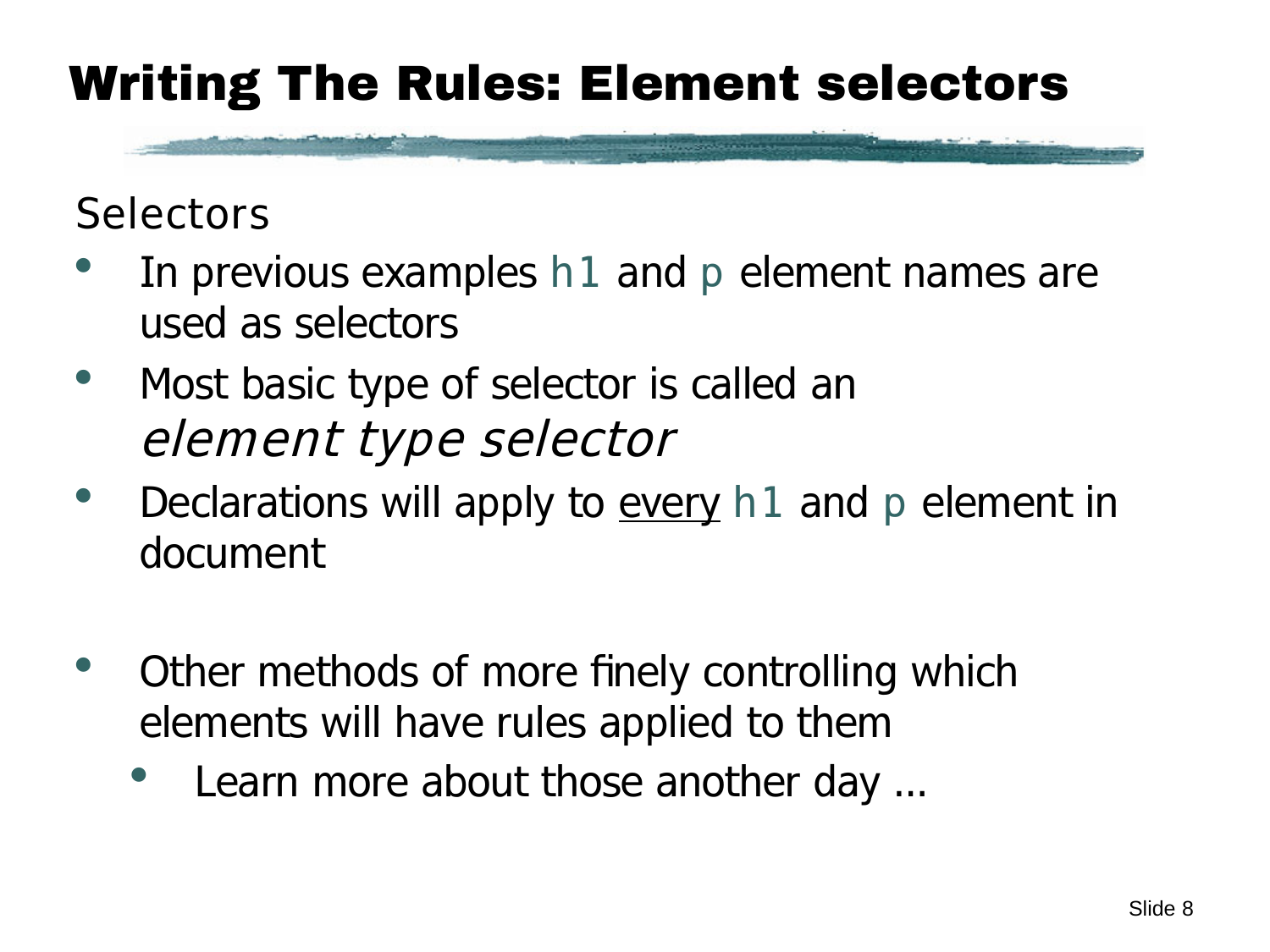

# Writing The Rules: Element selectors
Selectors
In previous examples h1 and p element names are used as selectors
Most basic type of selector is called an
element type selector
Declarations will apply to every h1 and p element in document

Other methods of more finely controlling which elements will have rules applied to them
Learn more about those another day …
Slide 8